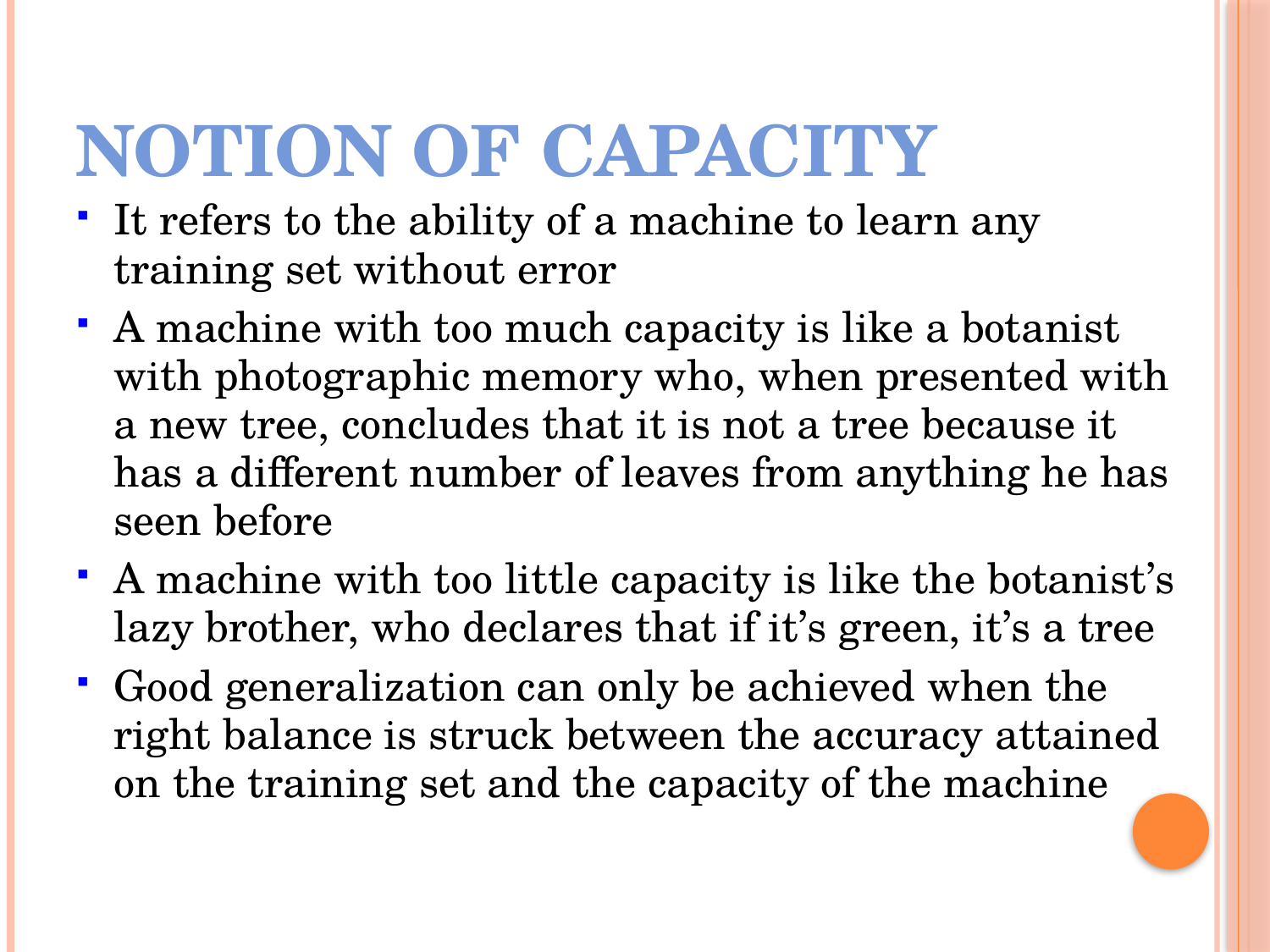

# Notion of Capacity
It refers to the ability of a machine to learn any training set without error
A machine with too much capacity is like a botanist with photographic memory who, when presented with a new tree, concludes that it is not a tree because it has a different number of leaves from anything he has seen before
A machine with too little capacity is like the botanist’s lazy brother, who declares that if it’s green, it’s a tree
Good generalization can only be achieved when the right balance is struck between the accuracy attained on the training set and the capacity of the machine